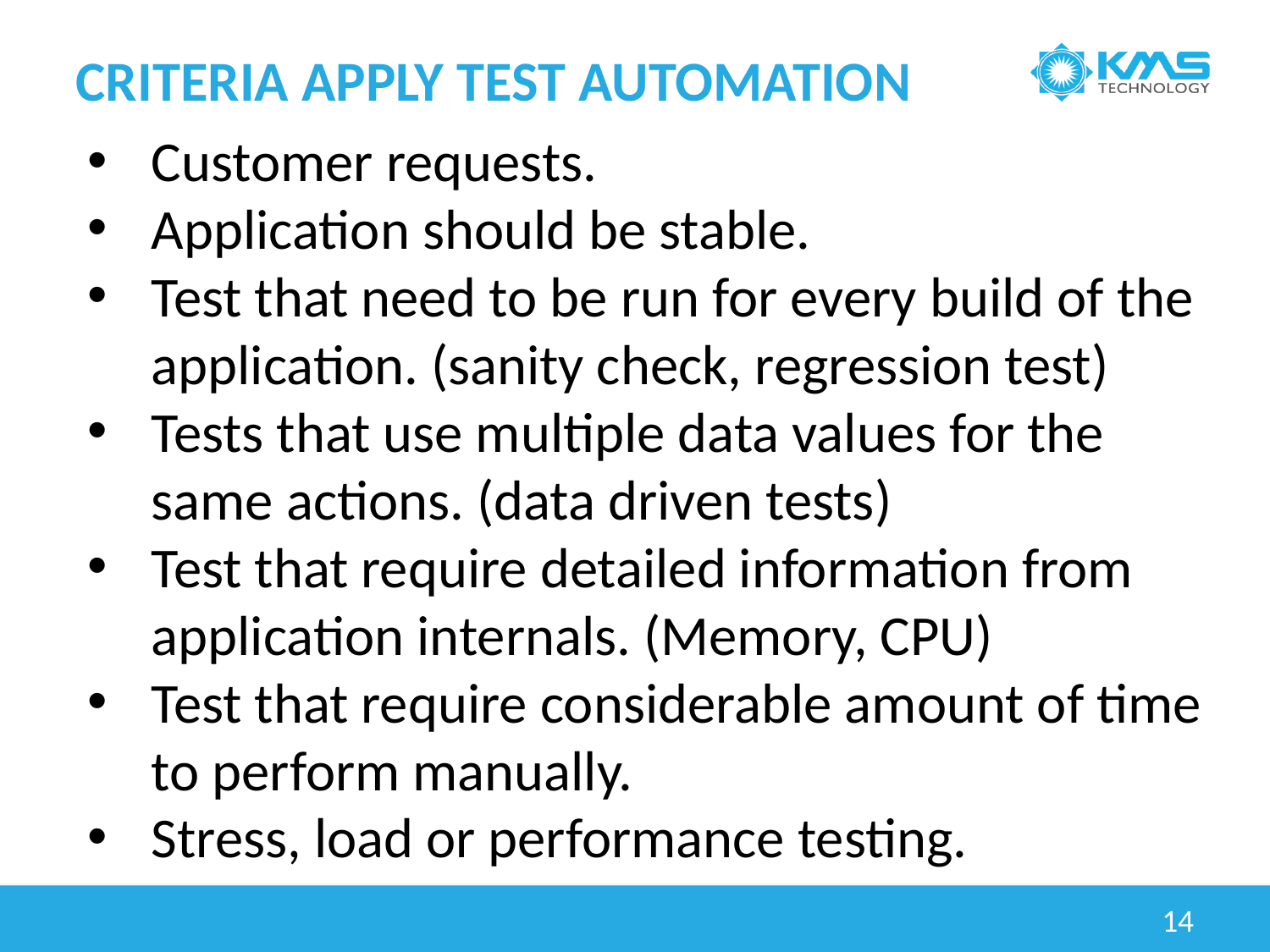

# Criteria apply test automation
Customer requests.
Application should be stable.
Test that need to be run for every build of the application. (sanity check, regression test)
Tests that use multiple data values for the same actions. (data driven tests)
Test that require detailed information from application internals. (Memory, CPU)
Test that require considerable amount of time to perform manually.
Stress, load or performance testing.

14